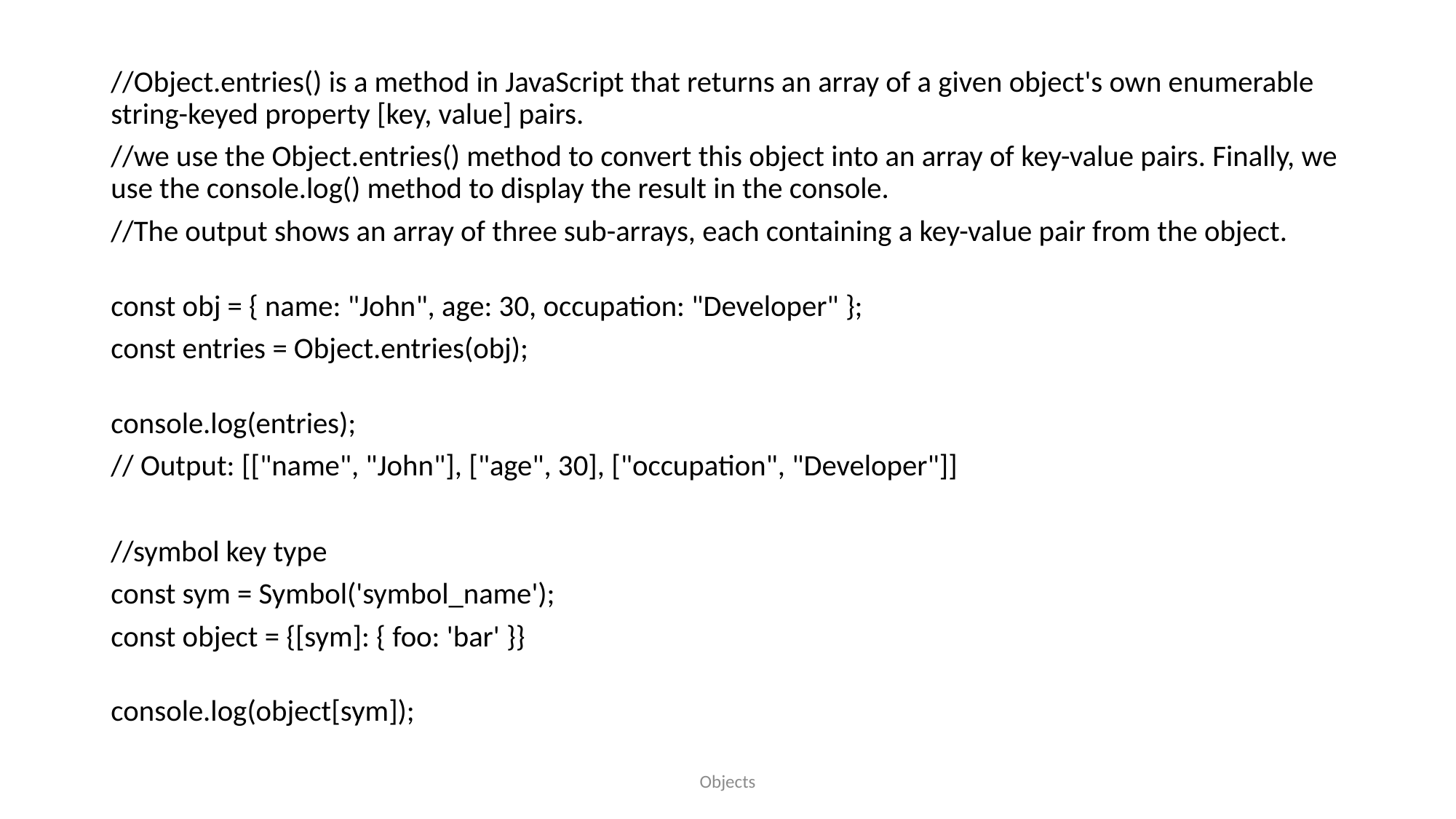

//Object.entries() is a method in JavaScript that returns an array of a given object's own enumerable string-keyed property [key, value] pairs.
//we use the Object.entries() method to convert this object into an array of key-value pairs. Finally, we use the console.log() method to display the result in the console.
//The output shows an array of three sub-arrays, each containing a key-value pair from the object.
const obj = { name: "John", age: 30, occupation: "Developer" };
const entries = Object.entries(obj);
console.log(entries);
// Output: [["name", "John"], ["age", 30], ["occupation", "Developer"]]

//symbol key type
const sym = Symbol('symbol_name');
const object = {[sym]: { foo: 'bar' }}
console.log(object[sym]);

Objects